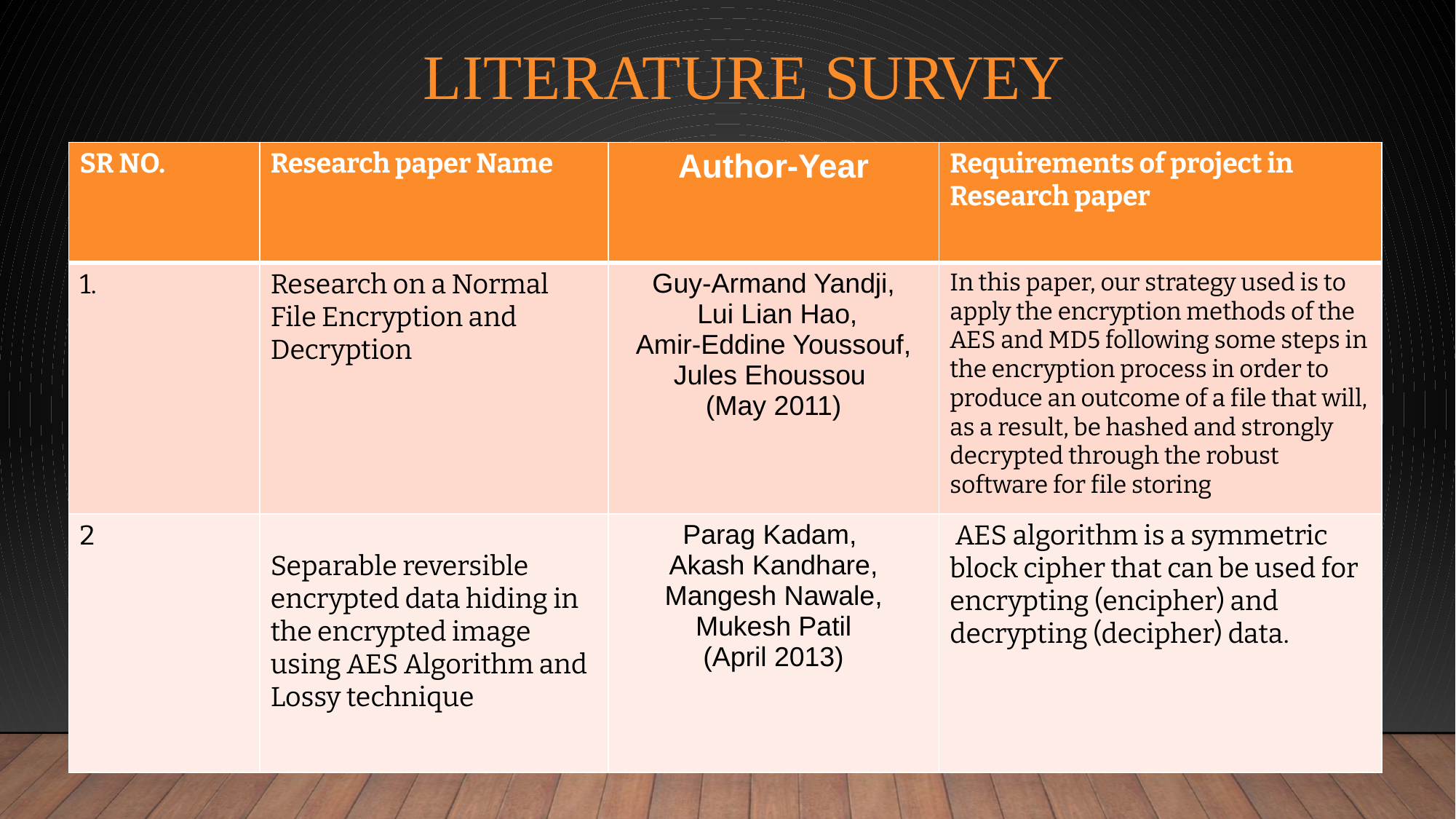

Literature Survey
| SR NO. | Research paper Name | Author-Year | Requirements of project in Research paper |
| --- | --- | --- | --- |
| 1. | Research on a Normal File Encryption and Decryption | Guy-Armand Yandji, Lui Lian Hao, Amir-Eddine Youssouf, Jules Ehoussou (May 2011) | In this paper, our strategy used is to apply the encryption methods of the AES and MD5 following some steps in the encryption process in order to produce an outcome of a file that will, as a result, be hashed and strongly decrypted through the robust software for file storing |
| 2 | Separable reversible encrypted data hiding in the encrypted image using AES Algorithm and Lossy technique | Parag Kadam, Akash Kandhare, Mangesh Nawale, Mukesh Patil (April 2013) | AES algorithm is a symmetric block cipher that can be used for encrypting (encipher) and decrypting (decipher) data. |